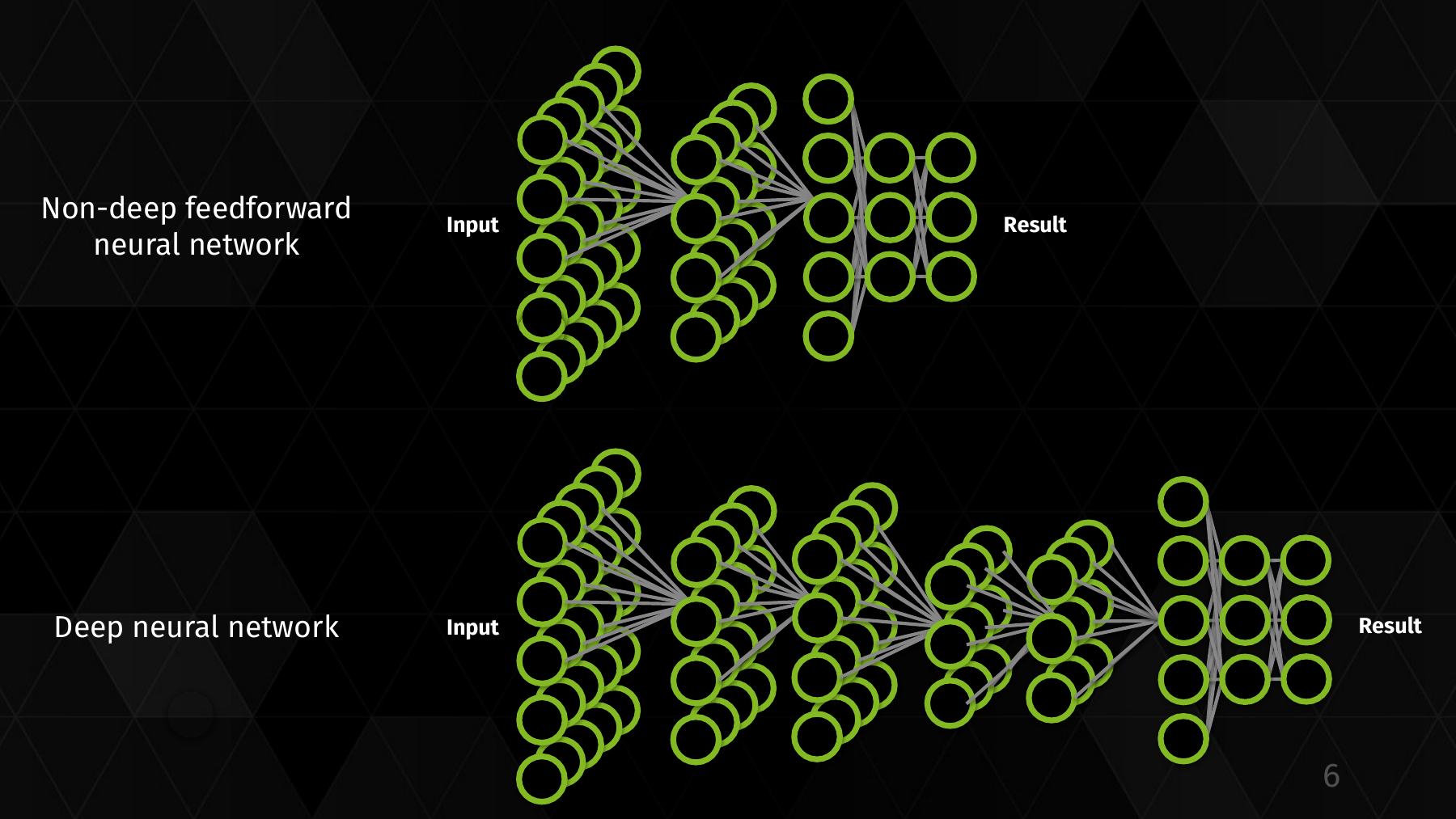

Non-deep feedforward
neural network

Input
Result

Deep neural network

Result
Input

6